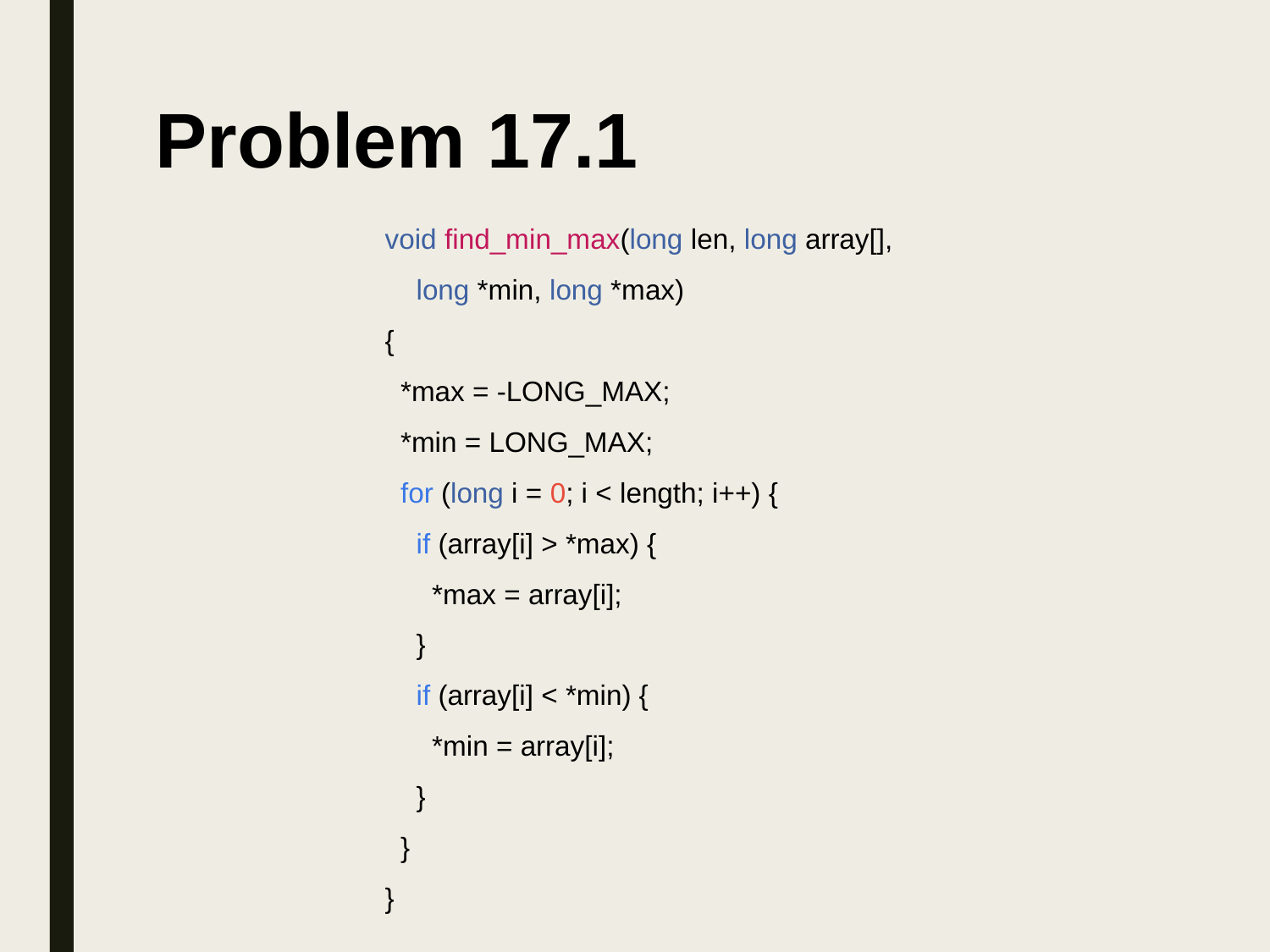

Problem 17.1
void find_min_max(long len, long array[],
    long *min, long *max)
{
  *max = -LONG_MAX;
  *min = LONG_MAX;
  for (long i = 0; i < length; i++) {
    if (array[i] > *max) {
      *max = array[i];
    }
    if (array[i] < *min) {
      *min = array[i];
    }
  }
}